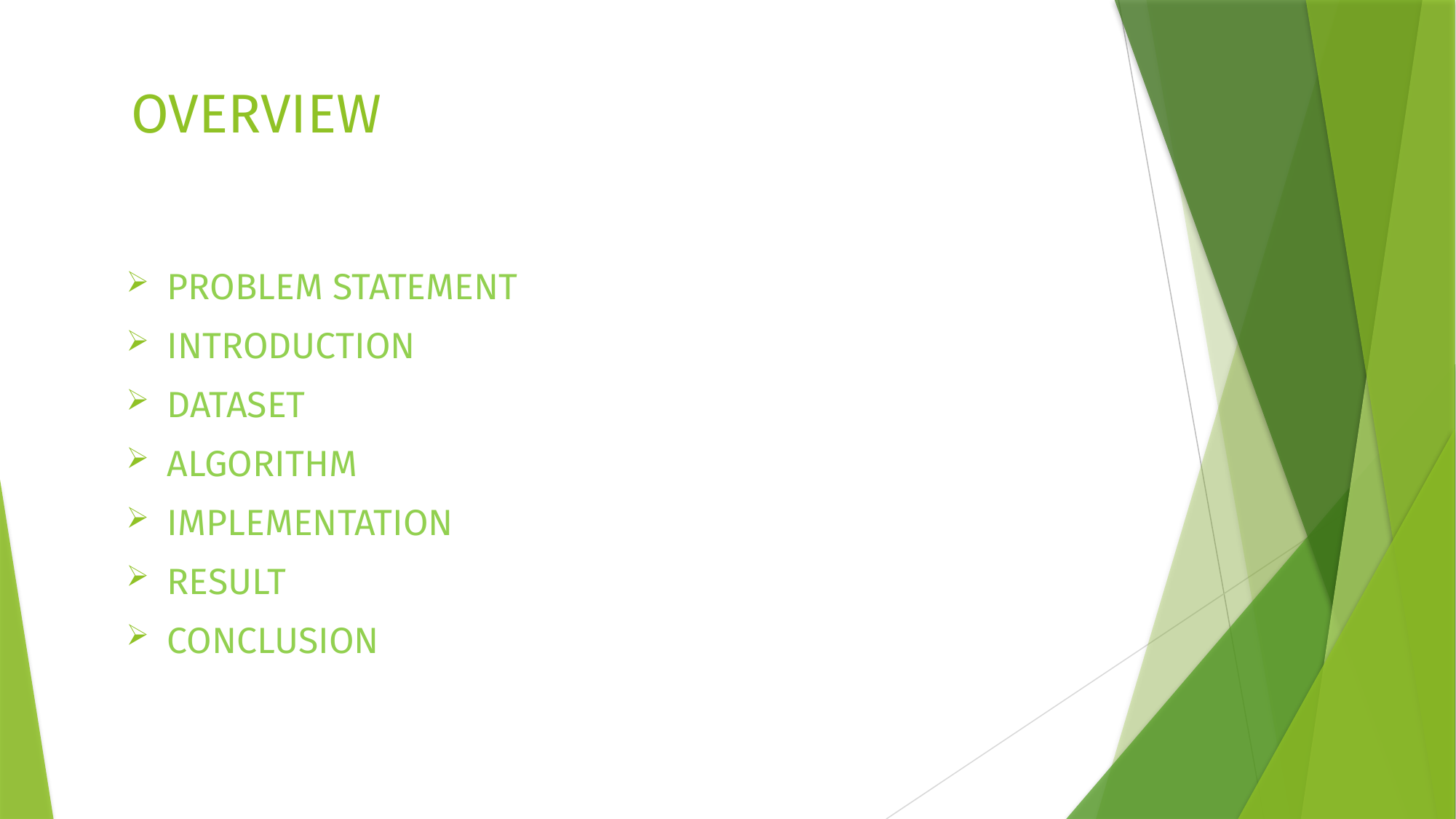

# OVERVIEW
PROBLEM STATEMENT
INTRODUCTION
DATASET
ALGORITHM
IMPLEMENTATION
RESULT
CONCLUSION